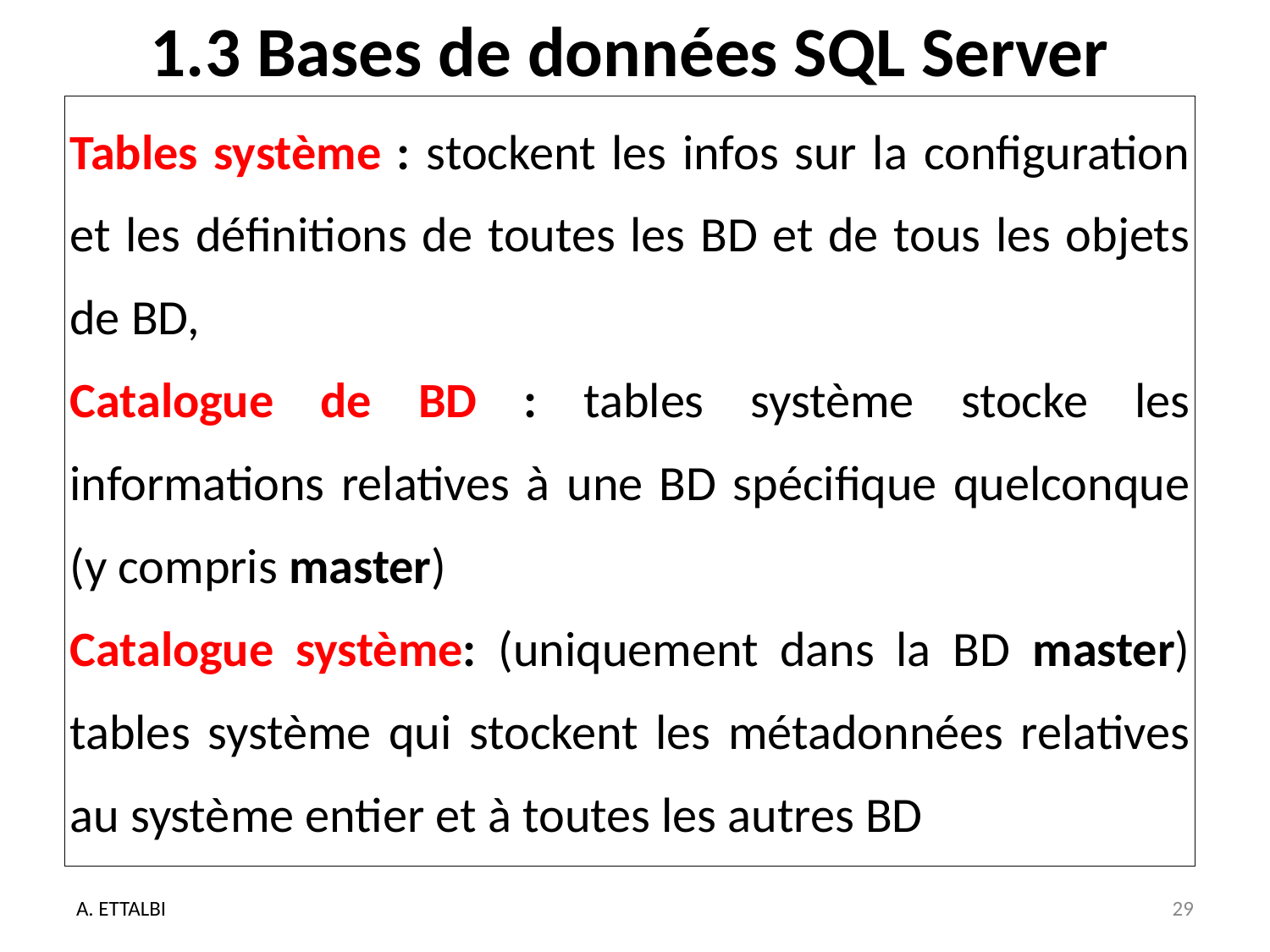

# 1.3 Bases de données SQL Server
Tables système : stockent les infos sur la configuration et les définitions de toutes les BD et de tous les objets de BD,
Catalogue de BD : tables système stocke les informations relatives à une BD spécifique quelconque (y compris master)
Catalogue système: (uniquement dans la BD master) tables système qui stockent les métadonnées relatives au système entier et à toutes les autres BD
A. ETTALBI
29